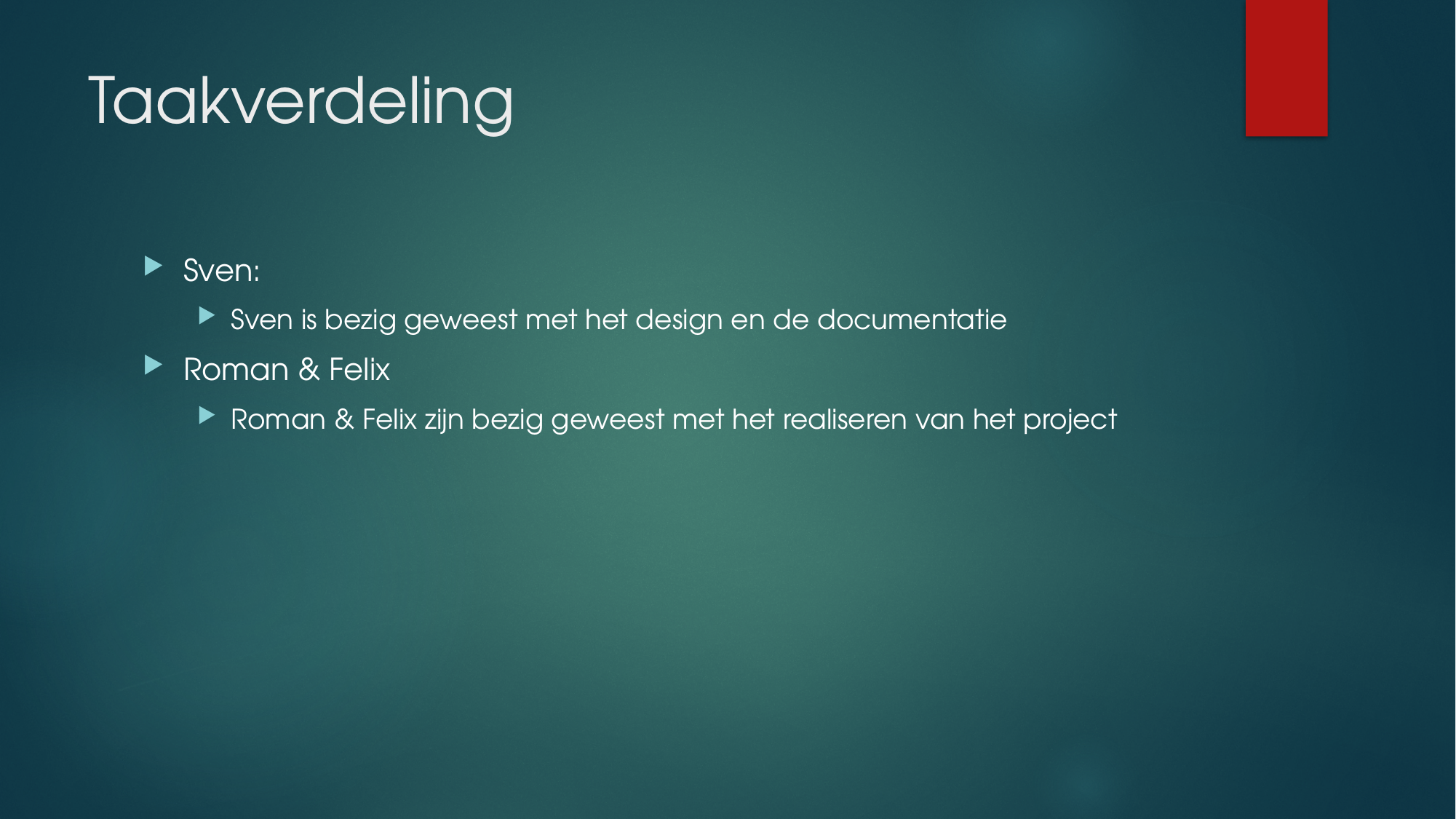

# Taakverdeling
Sven:
Sven is bezig geweest met het design en de documentatie
Roman & Felix
Roman & Felix zijn bezig geweest met het realiseren van het project